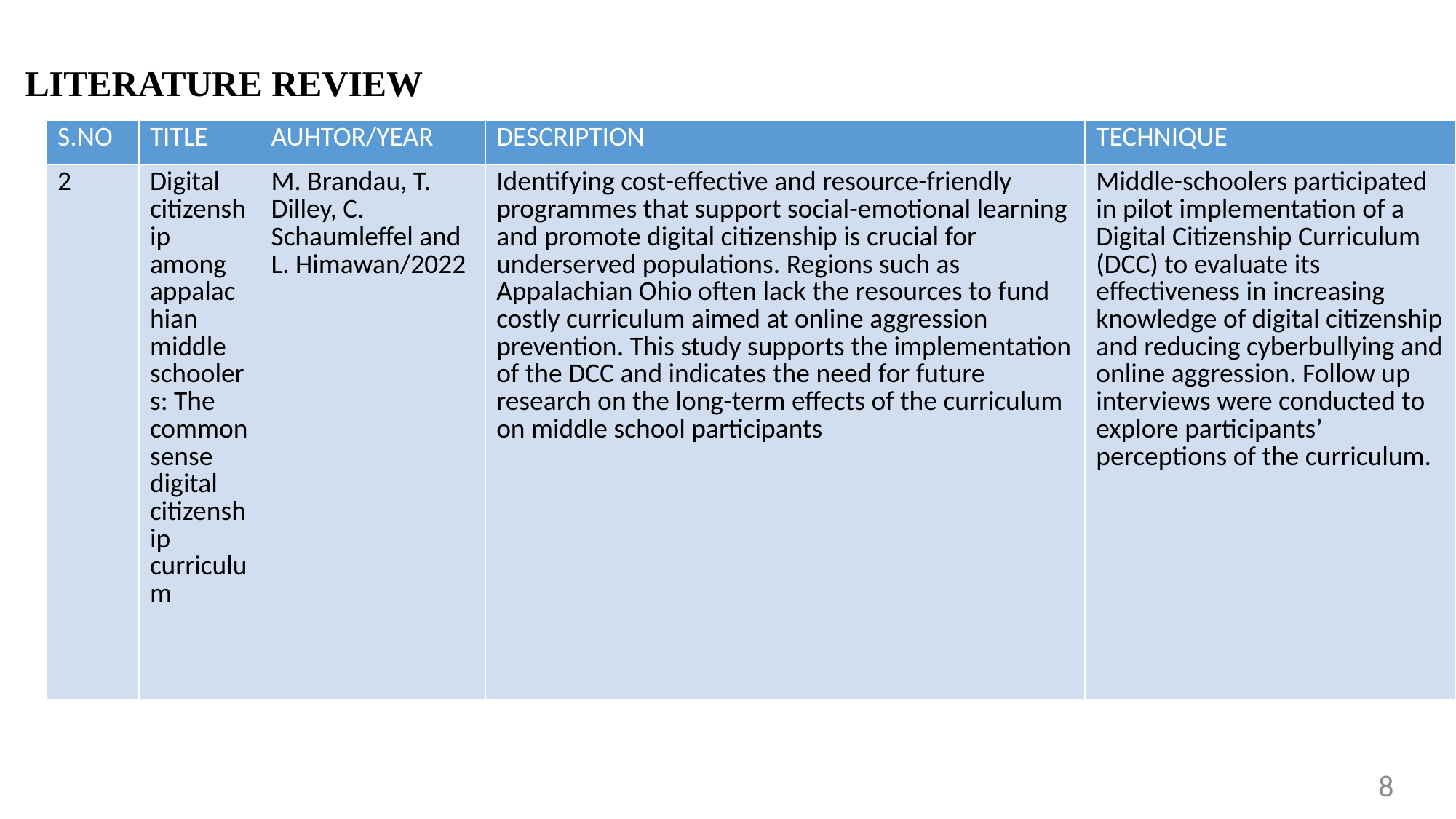

LITERATURE REVIEW
| S.NO | TITLE | AUHTOR/YEAR | DESCRIPTION | TECHNIQUE |
| --- | --- | --- | --- | --- |
| 2 | Digital citizenship among appalachian middle schoolers: The common sense digital citizenship curriculum | M. Brandau, T. Dilley, C. Schaumleffel and L. Himawan/2022 | Identifying cost-effective and resource-friendly programmes that support social-emotional learning and promote digital citizenship is crucial for underserved populations. Regions such as Appalachian Ohio often lack the resources to fund costly curriculum aimed at online aggression prevention. This study supports the implementation of the DCC and indicates the need for future research on the long-term effects of the curriculum on middle school participants | Middle-schoolers participated in pilot implementation of a Digital Citizenship Curriculum (DCC) to evaluate its effectiveness in increasing knowledge of digital citizenship and reducing cyberbullying and online aggression. Follow up interviews were conducted to explore participants’ perceptions of the curriculum. |
8